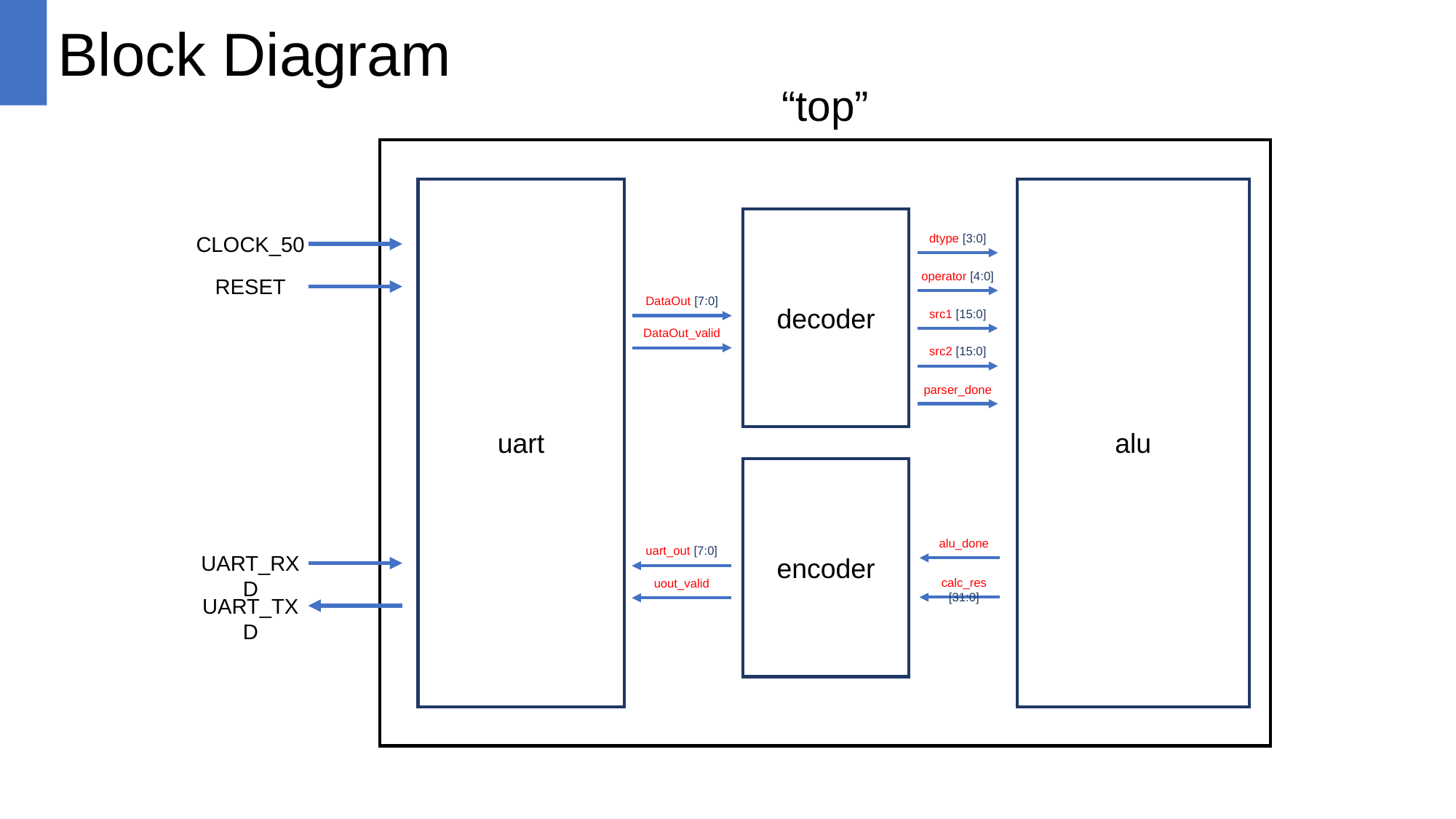

Block Diagram
“top”

decoder
CLOCK_50
RESET
operator [4:0]
parser_done
dtype [3:0]
src1 [15:0]
src2 [15:0]
DataOut [7:0]
DataOut_valid
alu
uart

encoder
calc_res [31:0]
alu_done
uart_out [7:0]
uout_valid
UART_RXD
UART_TXD